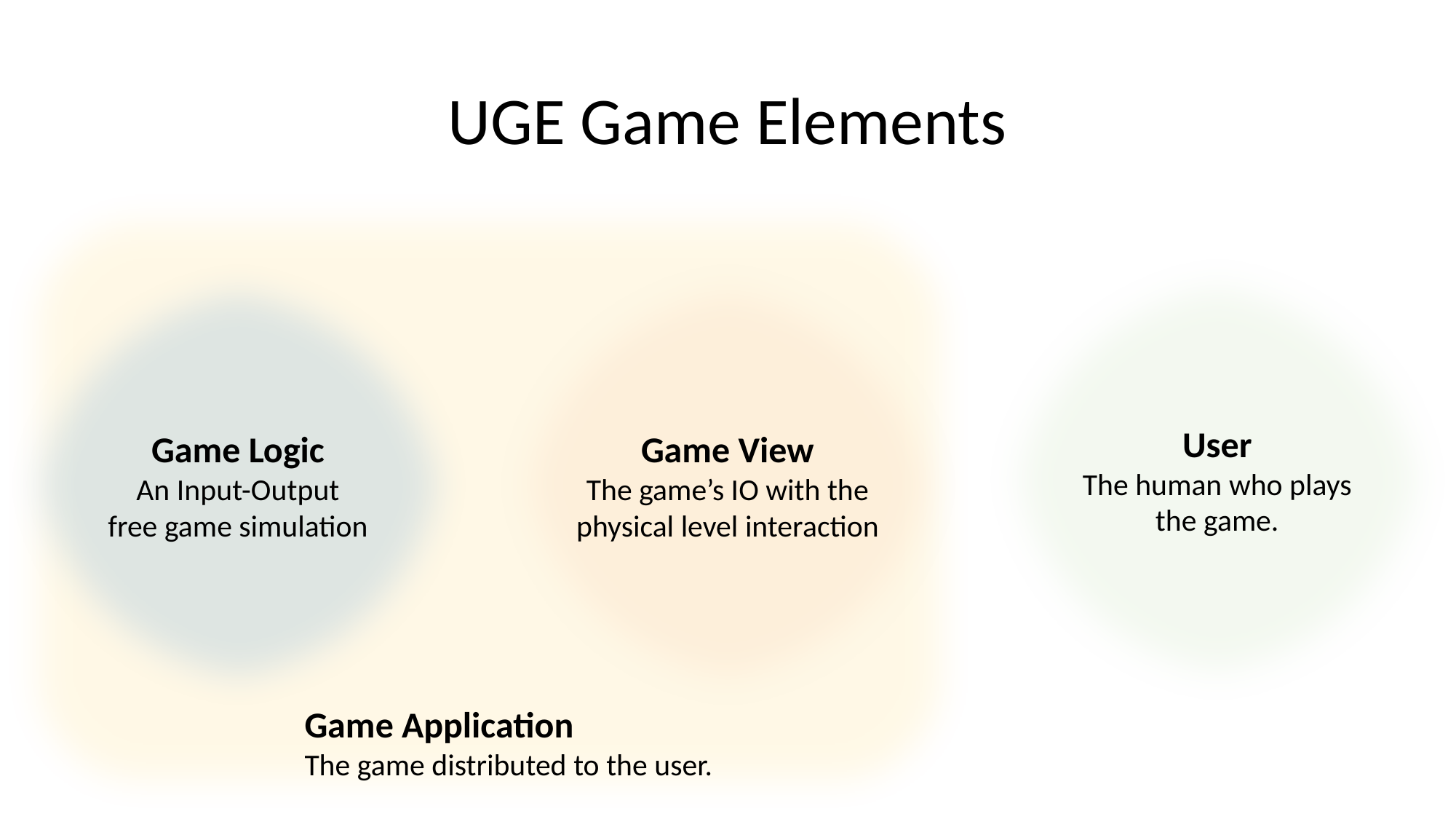

# UGE Game Elements

User
The human who plays the game.
Game Logic
An Input-Output
free game simulation
Game View
The game’s IO with the
physical level interaction
Game Application
The game distributed to the user.